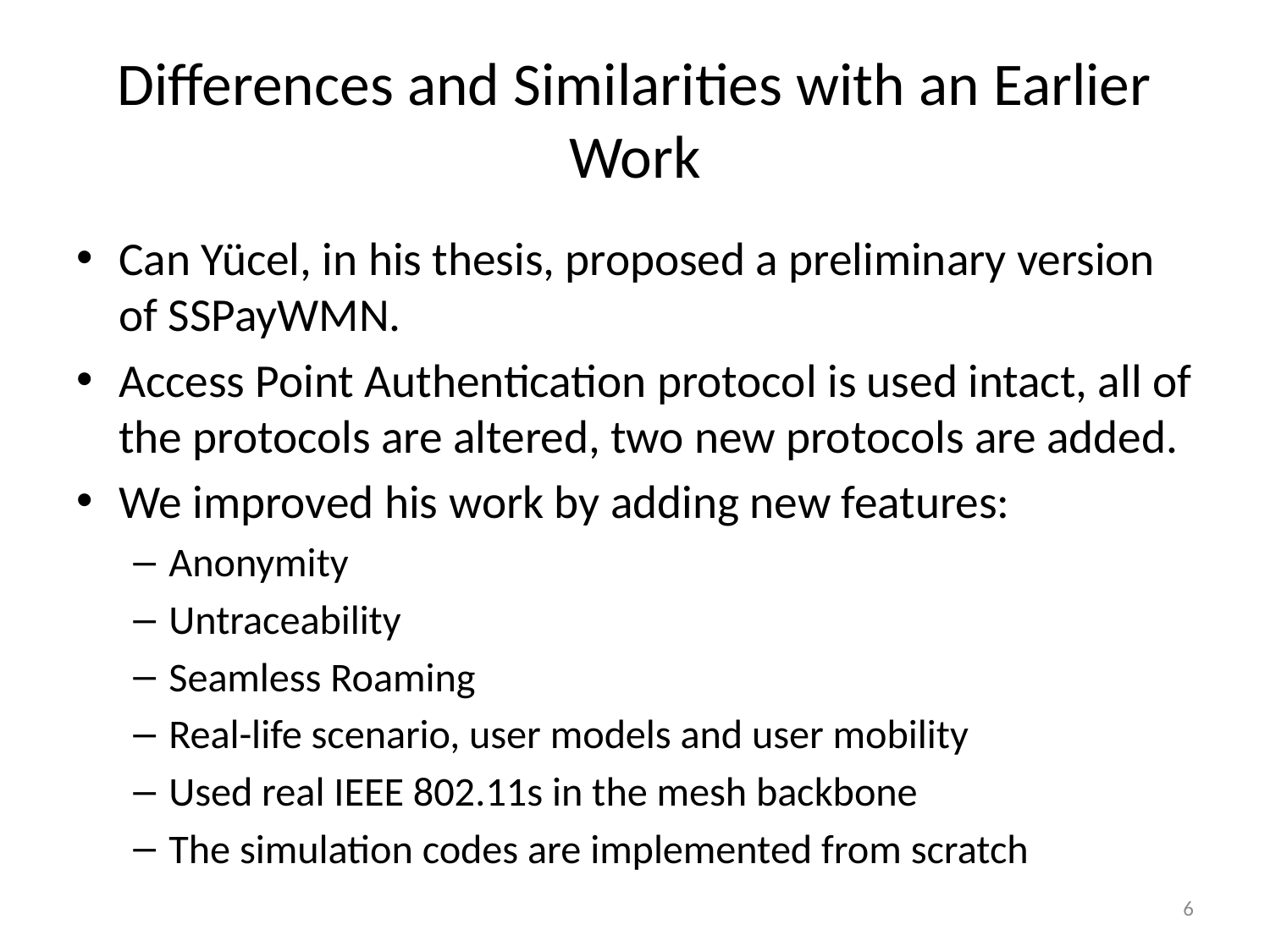

# Differences and Similarities with an Earlier Work
Can Yücel, in his thesis, proposed a preliminary version of SSPayWMN.
Access Point Authentication protocol is used intact, all of the protocols are altered, two new protocols are added.
We improved his work by adding new features:
Anonymity
Untraceability
Seamless Roaming
Real-life scenario, user models and user mobility
Used real IEEE 802.11s in the mesh backbone
The simulation codes are implemented from scratch
6